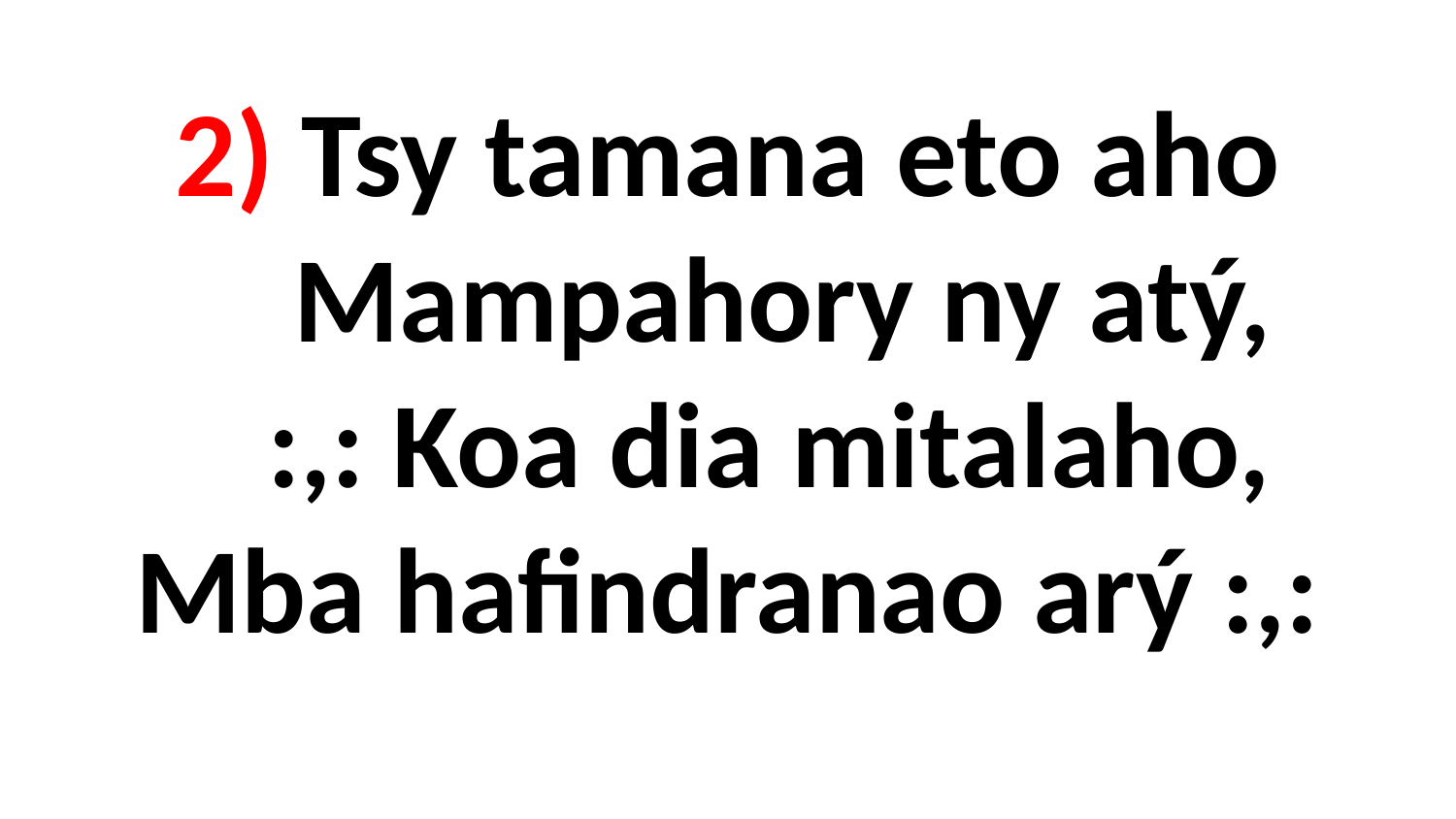

# 2) Tsy tamana eto aho Mampahory ny atý, :,: Koa dia mitalaho, Mba hafindranao arý :,: